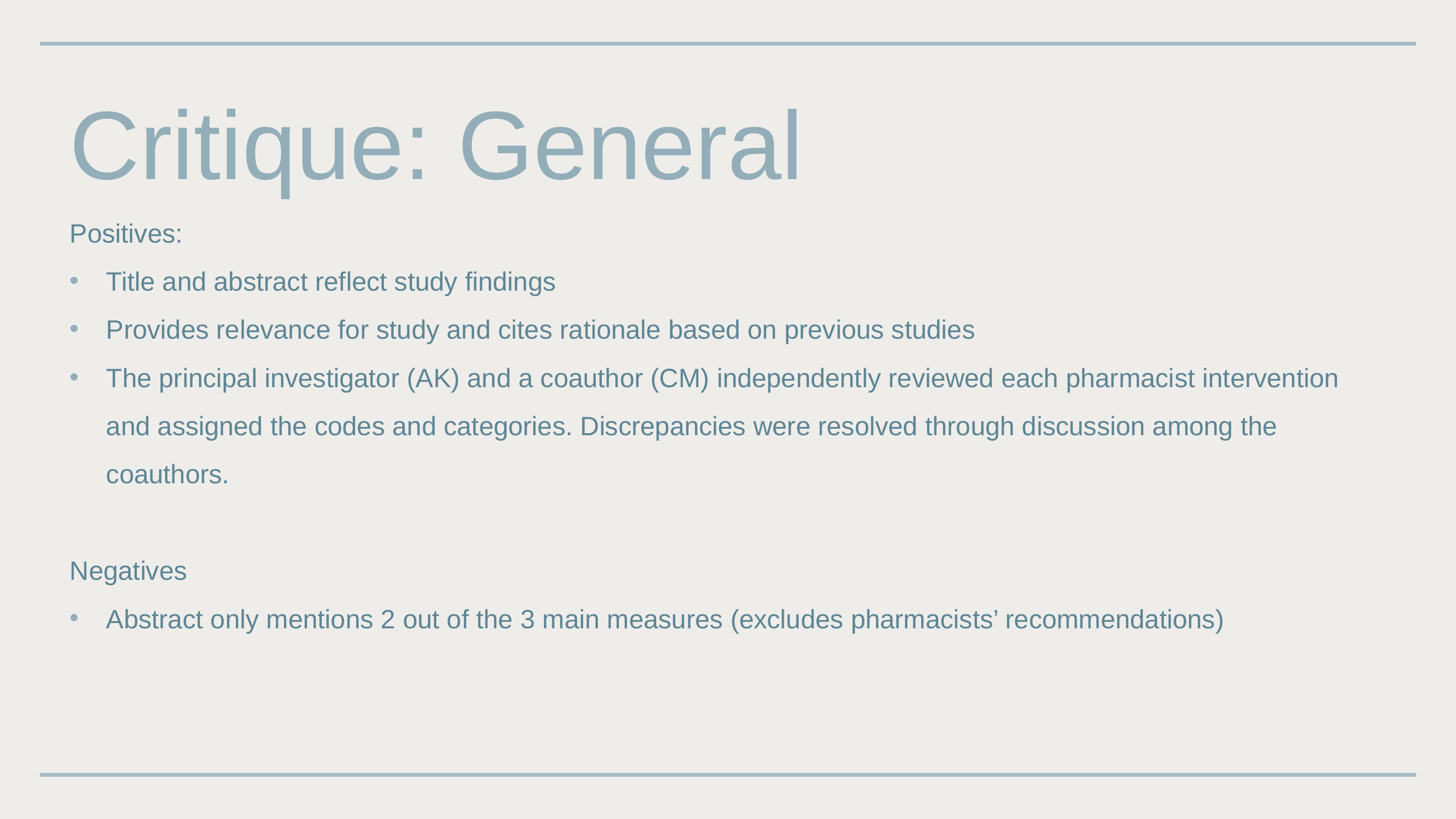

Critique: General
Positives:
Title and abstract reflect study findings
Provides relevance for study and cites rationale based on previous studies
The principal investigator (AK) and a coauthor (CM) independently reviewed each pharmacist intervention and assigned the codes and categories. Discrepancies were resolved through discussion among the coauthors.

Negatives
Abstract only mentions 2 out of the 3 main measures (excludes pharmacists’ recommendations)